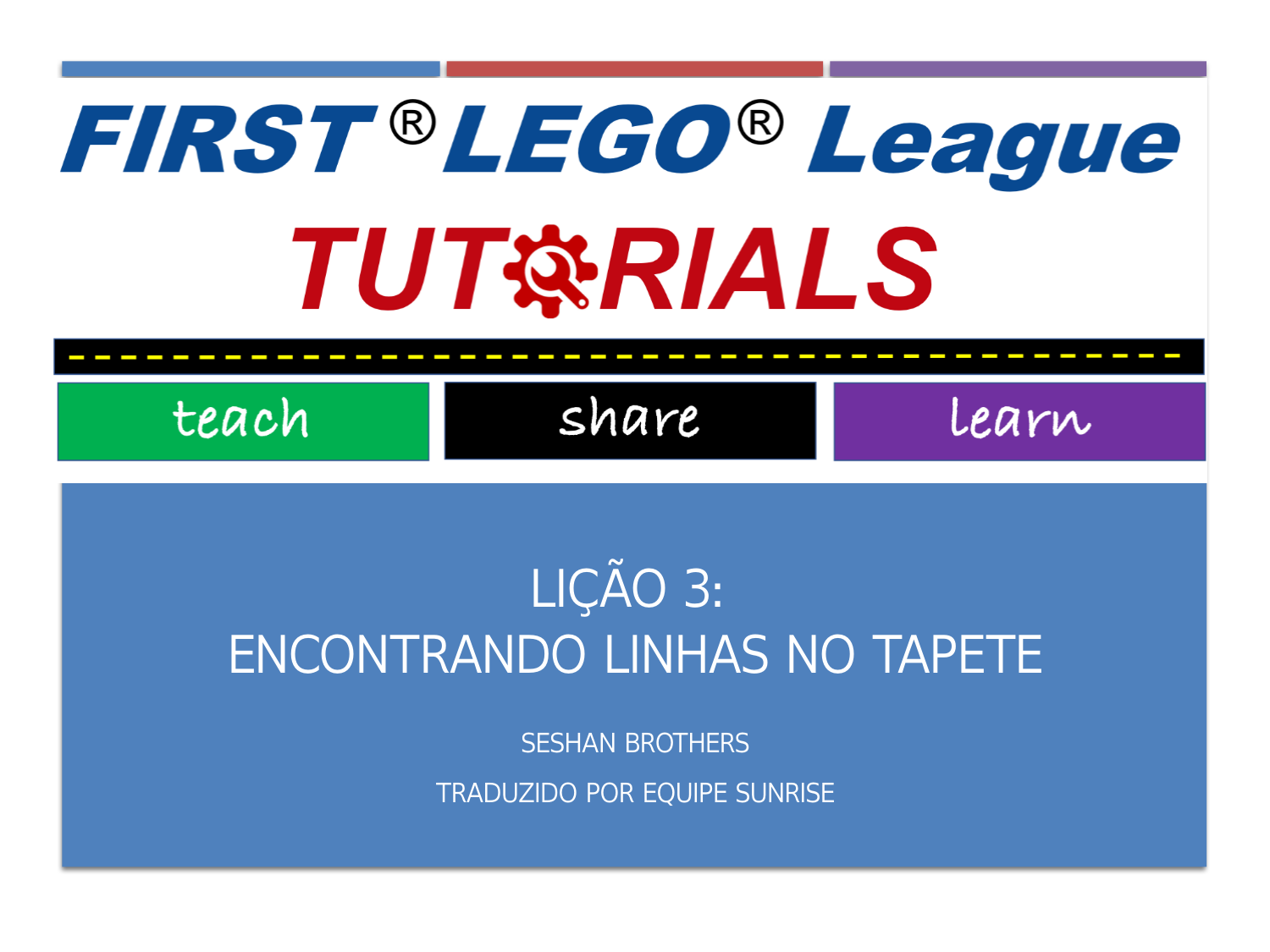

Lição 3:
encontrando linhas no tapete
Seshan brothers
Traduzido por equipe sunrise